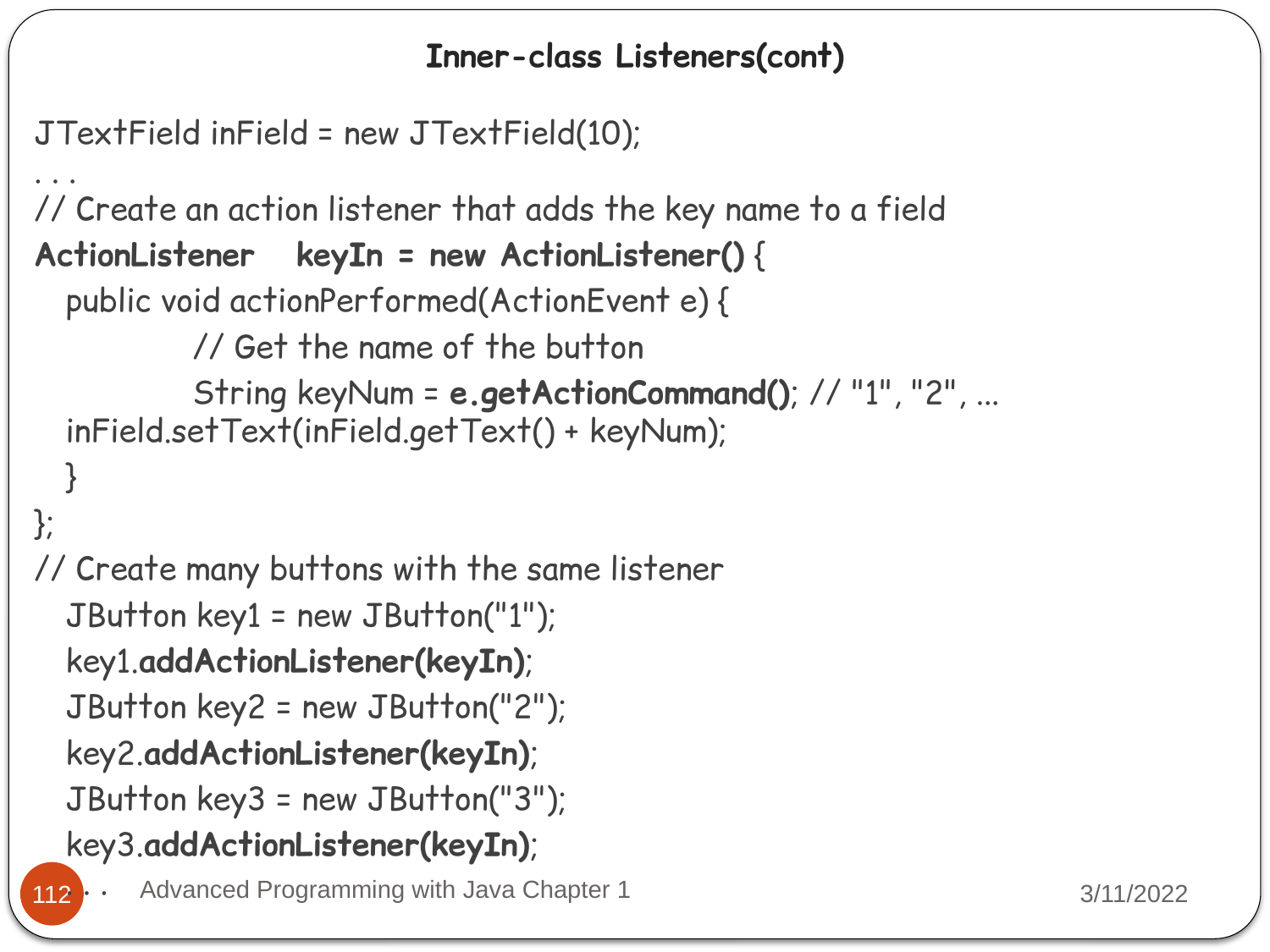

Inner-class Listeners(cont)
JTextField inField = new JTextField(10);
. . .
// Create an action listener that adds the key name to a field
ActionListener   keyIn = new ActionListener() {
	public void actionPerformed(ActionEvent e) {
		// Get the name of the button
		String keyNum = e.getActionCommand(); // "1", "2", ... 	inField.setText(inField.getText() + keyNum);
	}
};
// Create many buttons with the same listener
	JButton key1 = new JButton("1");
	key1.addActionListener(keyIn);
	JButton key2 = new JButton("2");
	key2.addActionListener(keyIn);
	JButton key3 = new JButton("3");
	key3.addActionListener(keyIn);
	. . .

Advanced Programming with Java Chapter 1
3/11/2022
112